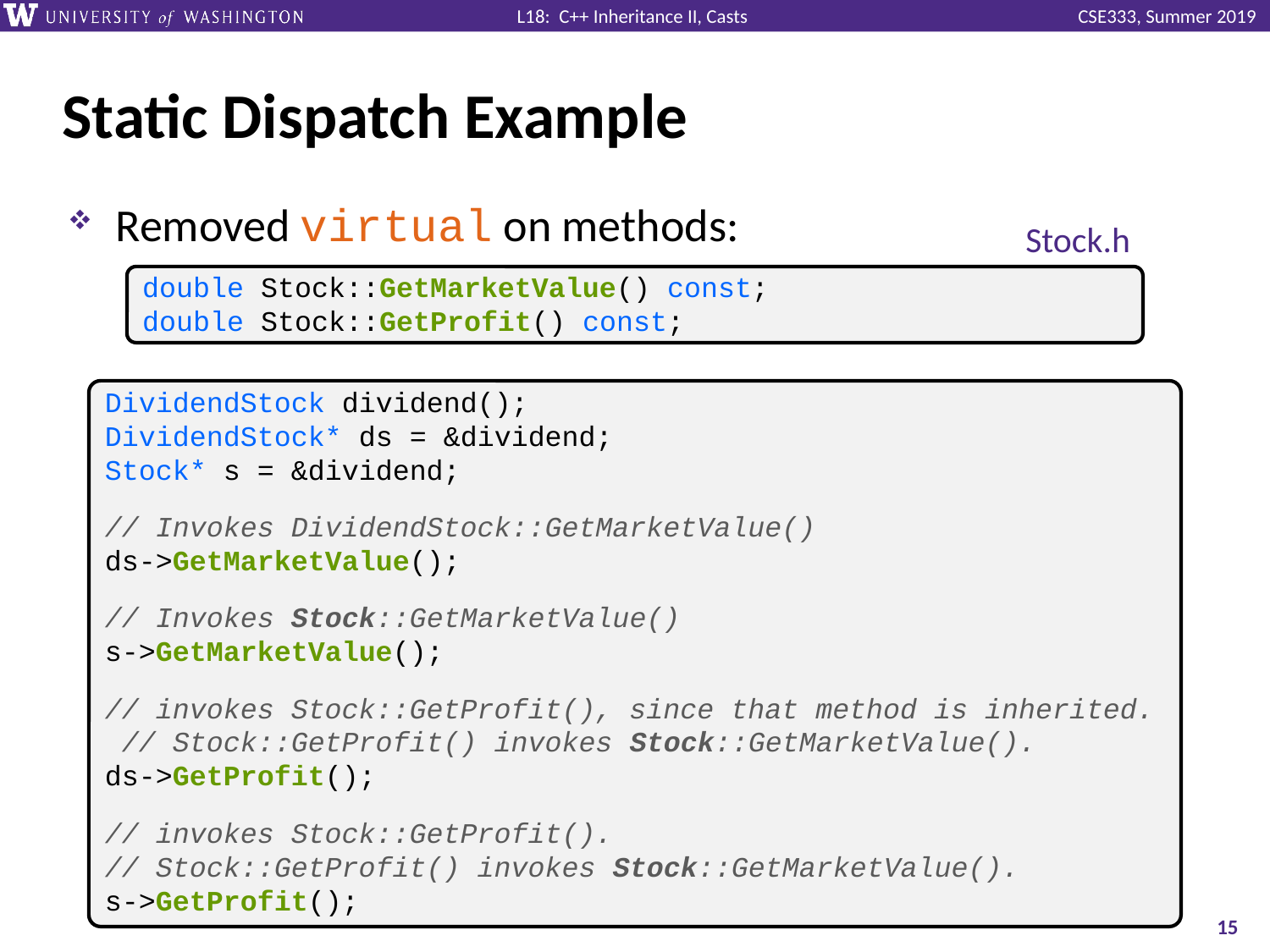

# Static Dispatch Example
Removed virtual on methods:
Stock.h
double Stock::GetMarketValue() const;
double Stock::GetProfit() const;
DividendStock dividend();
DividendStock* ds = &dividend;
Stock* s = &dividend;

// Invokes DividendStock::GetMarketValue()
ds->GetMarketValue();

// Invokes Stock::GetMarketValue()
s->GetMarketValue();

// invokes Stock::GetProfit(), since that method is inherited.  // Stock::GetProfit() invokes Stock::GetMarketValue().
ds->GetProfit();

// invokes Stock::GetProfit().
// Stock::GetProfit() invokes Stock::GetMarketValue().
s->GetProfit();

15